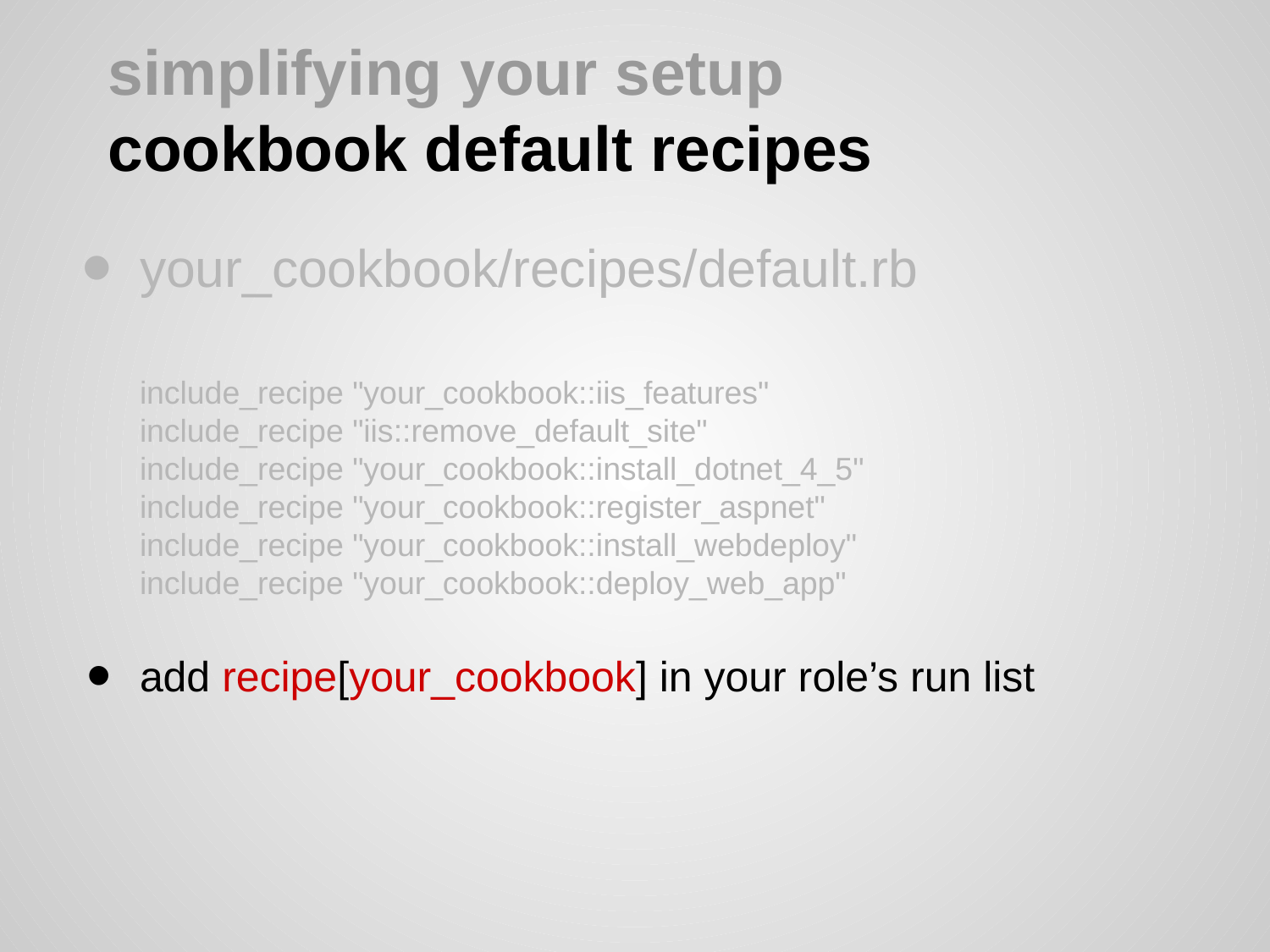

# simplifying your setup
cookbook default recipes
your_cookbook/recipes/default.rb

include_recipe "your_cookbook::iis_features"
include_recipe "iis::remove_default_site"
include_recipe "your_cookbook::install_dotnet_4_5"
include_recipe "your_cookbook::register_aspnet"
include_recipe "your_cookbook::install_webdeploy"
include_recipe "your_cookbook::deploy_web_app"

add recipe[your_cookbook] in your role’s run list